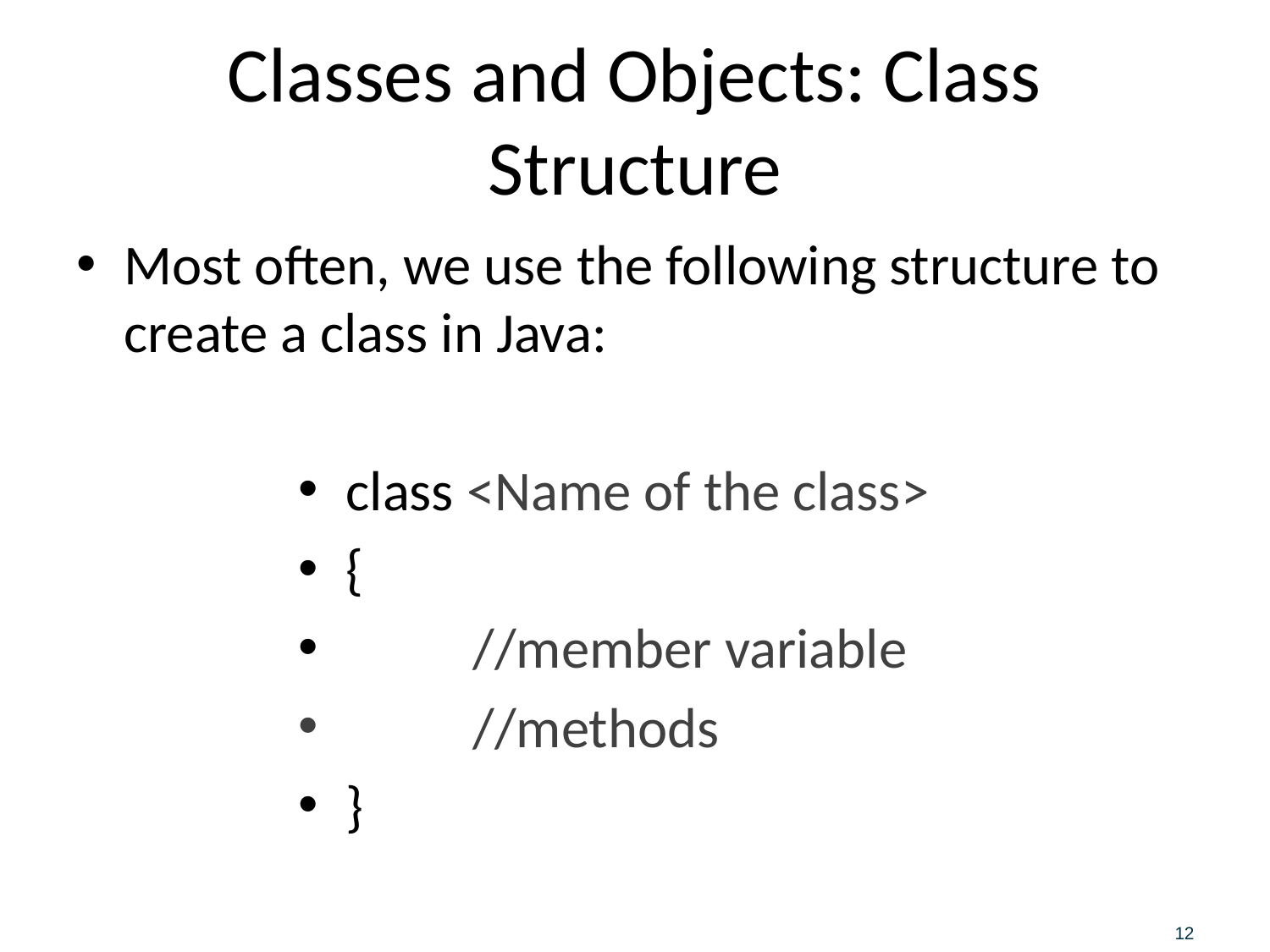

# Classes and Objects: Class Structure
Most often, we use the following structure to create a class in Java:

class <Name of the class>
{
   	//member variable
	//methods
}

12